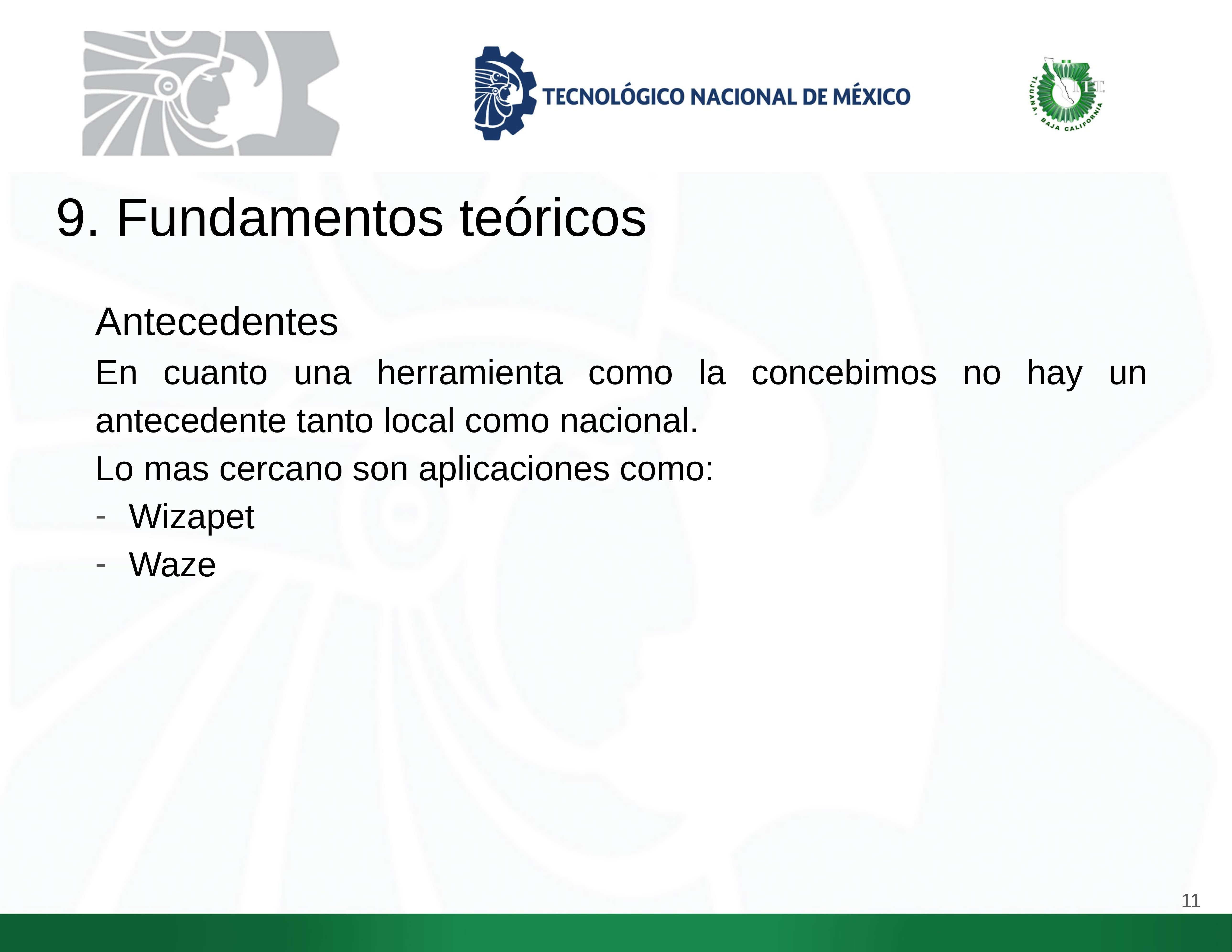

# 9. Fundamentos teóricos
Antecedentes
En cuanto una herramienta como la concebimos no hay un antecedente tanto local como nacional.
Lo mas cercano son aplicaciones como:
Wizapet
Waze
11